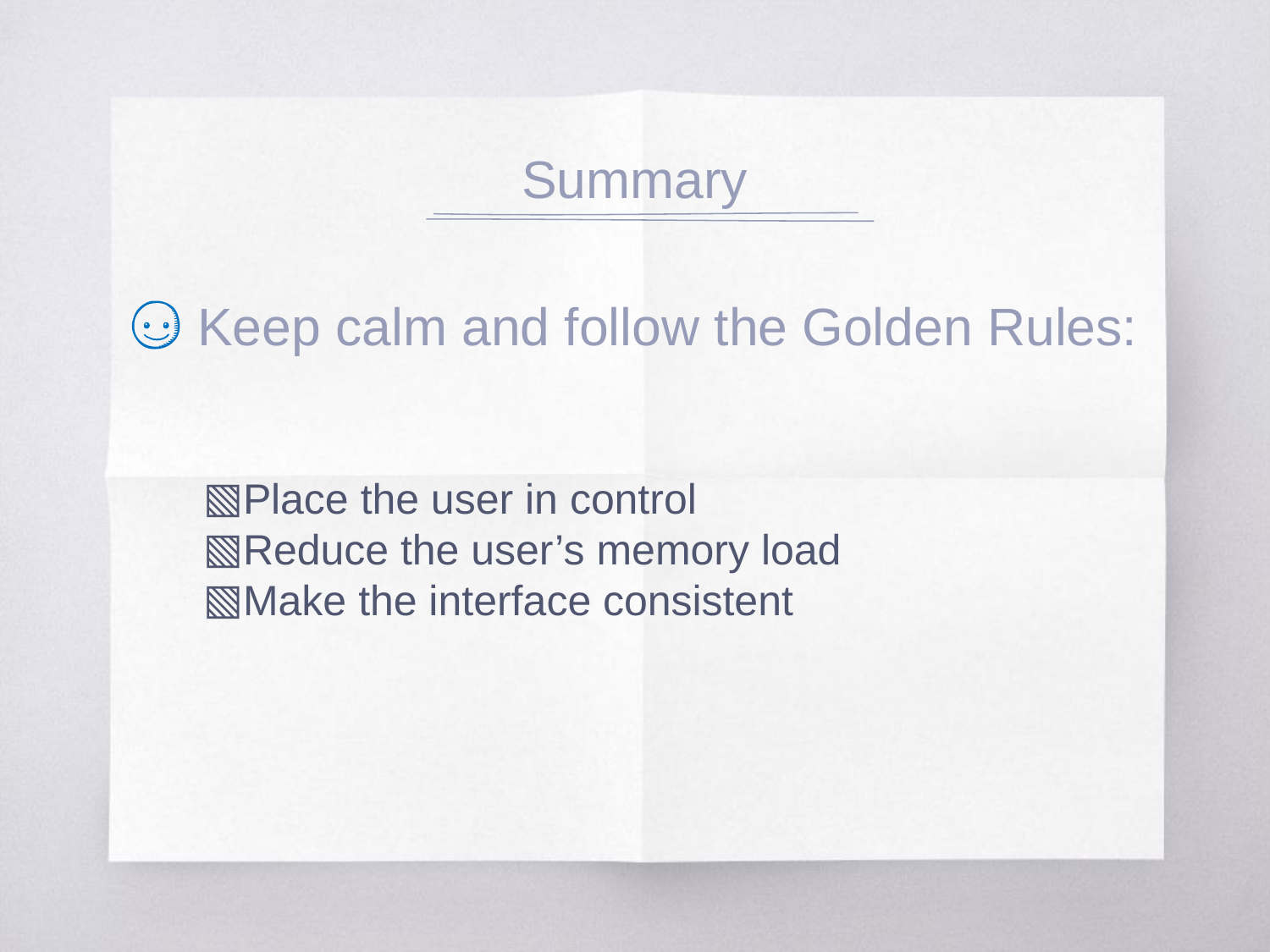

Summary

Keep calm and follow the Golden Rules:

Place the user in control
Reduce the user’s memory load
Make the interface consistent